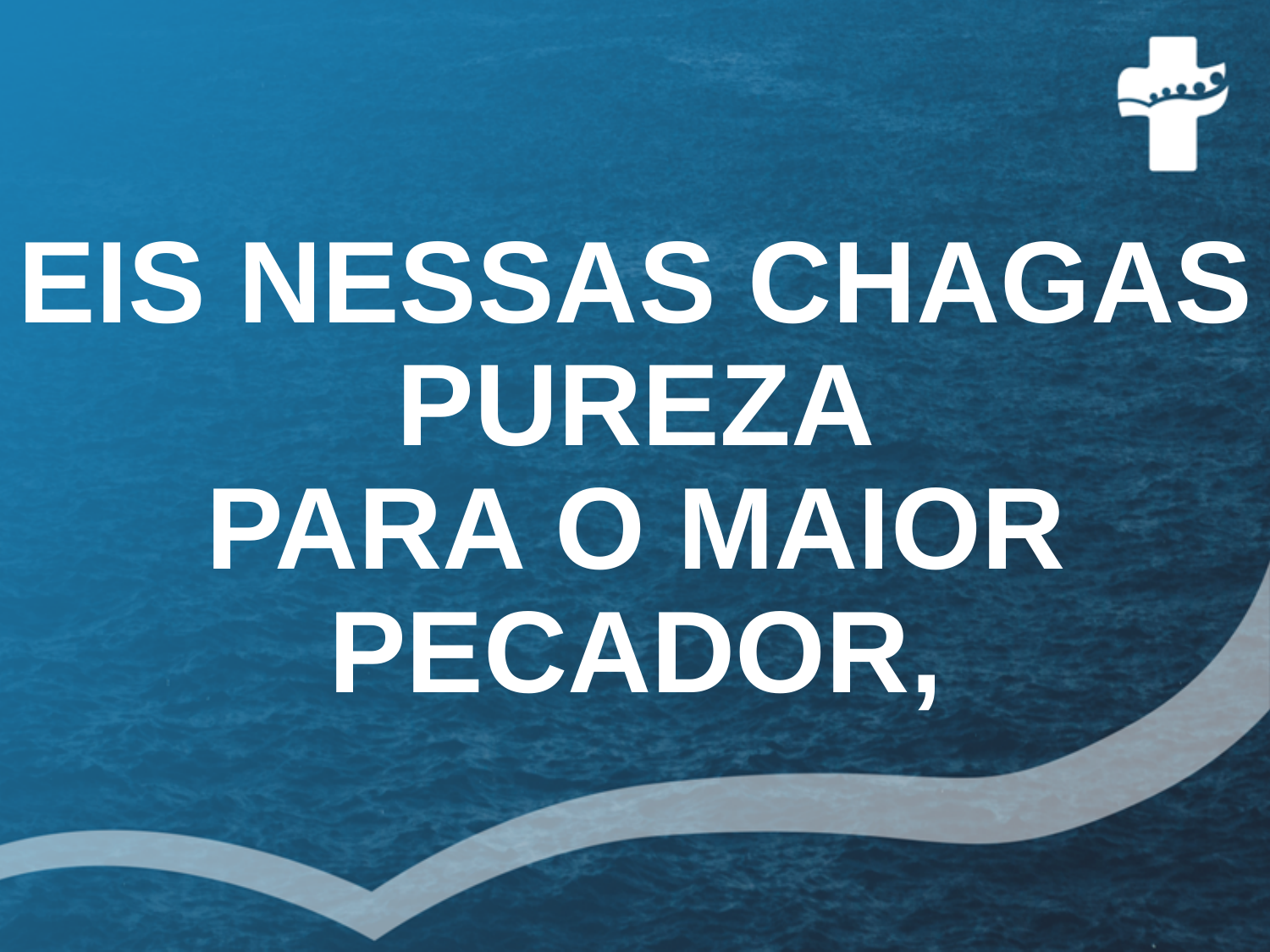

#
EIS NESSAS CHAGAS PUREZA
PARA O MAIOR PECADOR,